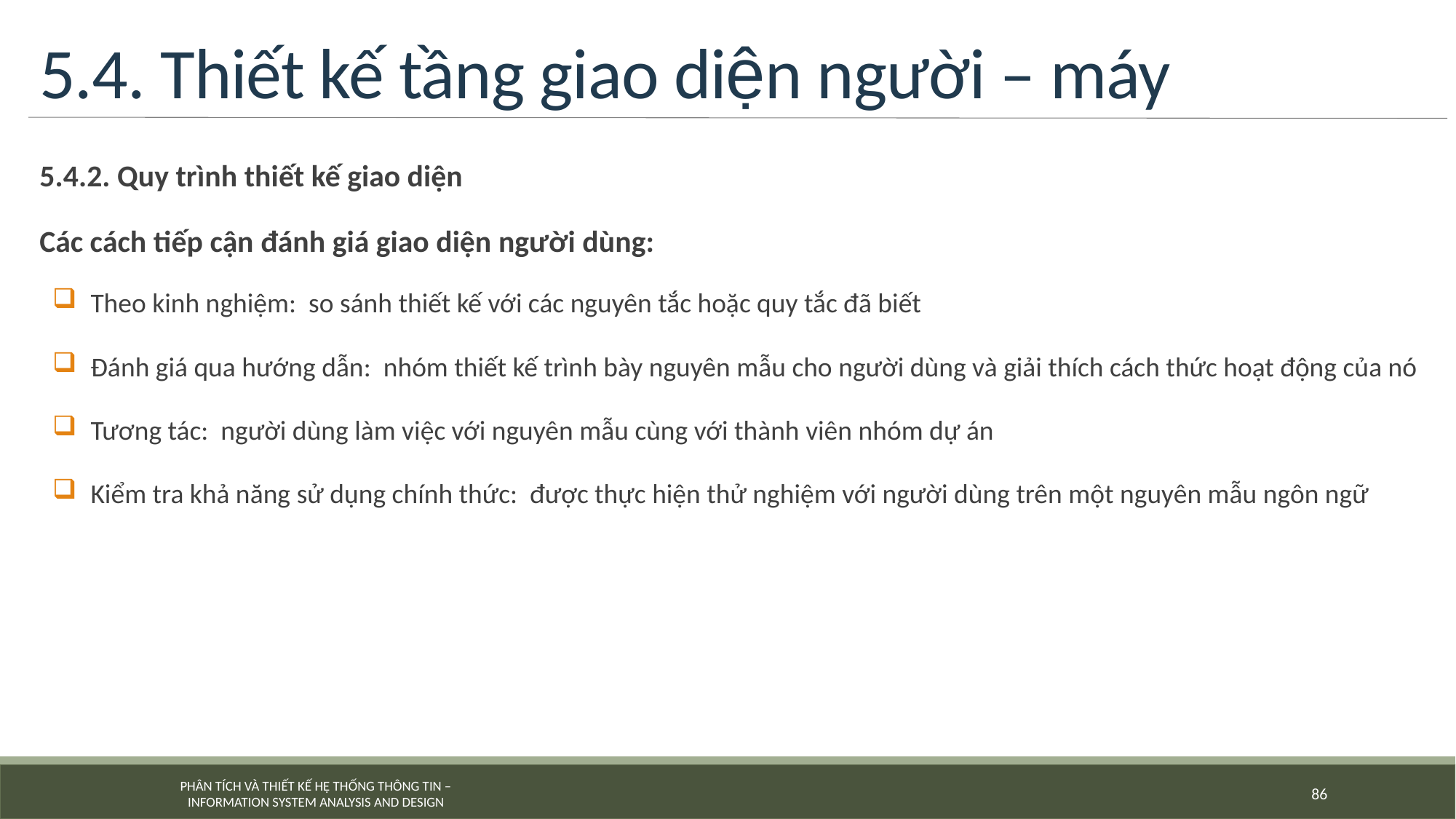

# 5.4. Thiết kế tầng giao diện người – máy
5.4.2. Quy trình thiết kế giao diện
Các cách tiếp cận đánh giá giao diện người dùng:
Theo kinh nghiệm:  so sánh thiết kế với các nguyên tắc hoặc quy tắc đã biết
Đánh giá qua hướng dẫn:  nhóm thiết kế trình bày nguyên mẫu cho người dùng và giải thích cách thức hoạt động của nó
Tương tác:  người dùng làm việc với nguyên mẫu cùng với thành viên nhóm dự án
Kiểm tra khả năng sử dụng chính thức:  được thực hiện thử nghiệm với người dùng trên một nguyên mẫu ngôn ngữ

86